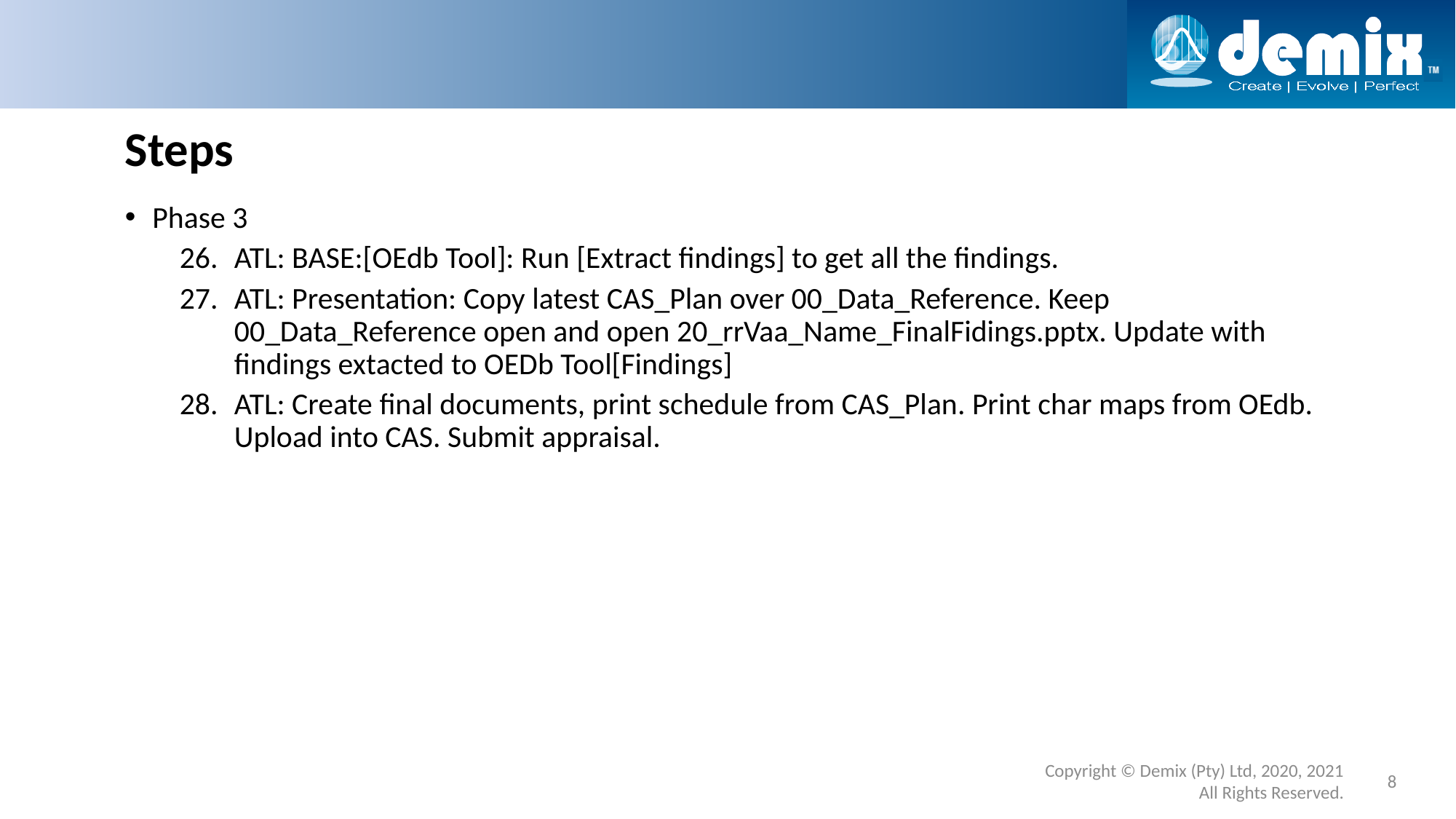

# Steps
Phase 3
ATL: BASE:[OEdb Tool]: Run [Extract findings] to get all the findings.
ATL: Presentation: Copy latest CAS_Plan over 00_Data_Reference. Keep 00_Data_Reference open and open 20_rrVaa_Name_FinalFidings.pptx. Update with findings extacted to OEDb Tool[Findings]
ATL: Create final documents, print schedule from CAS_Plan. Print char maps from OEdb. Upload into CAS. Submit appraisal.